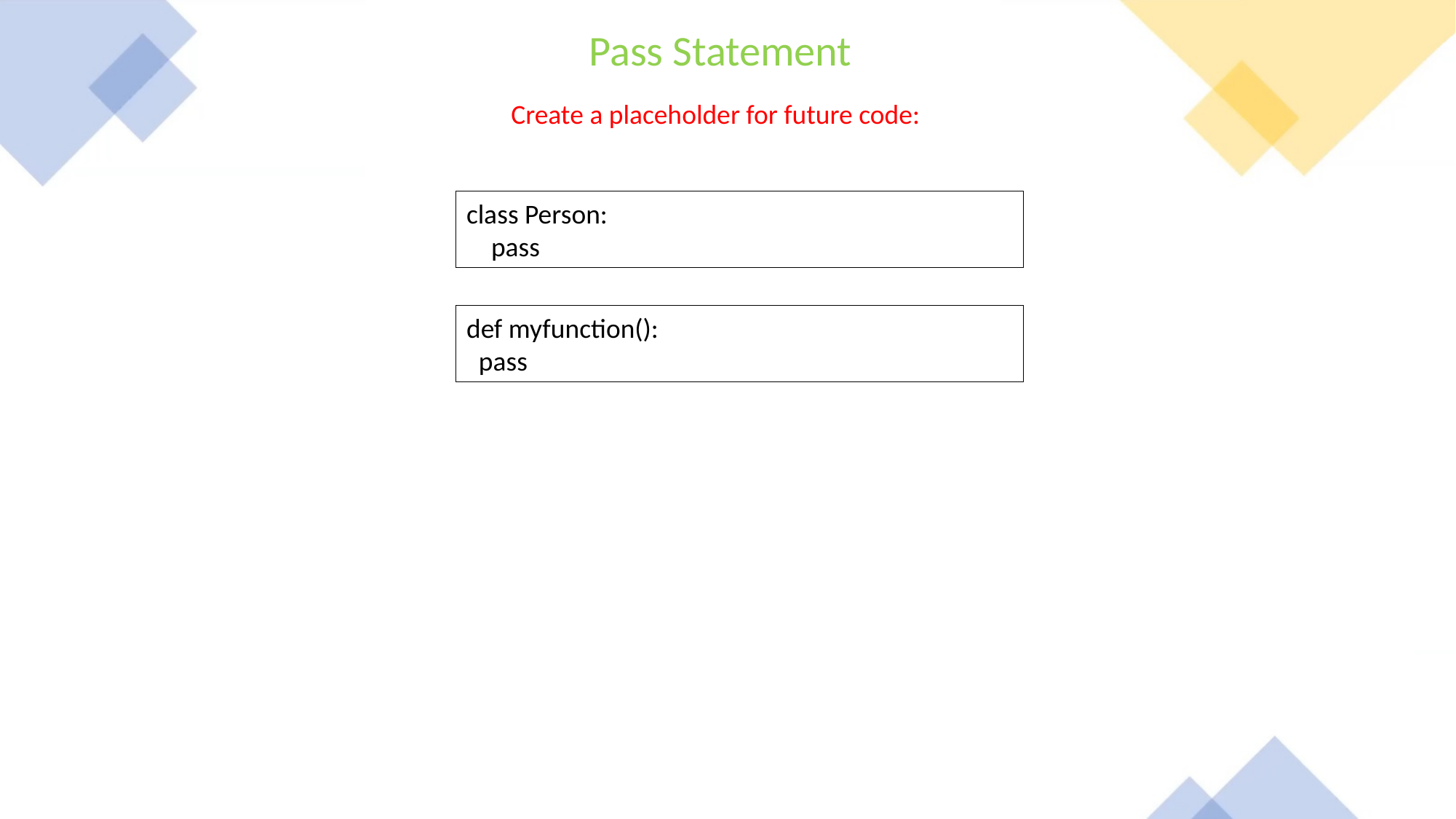

Pass Statement
Create a placeholder for future code:
class Person:
    pass
def myfunction():
  pass